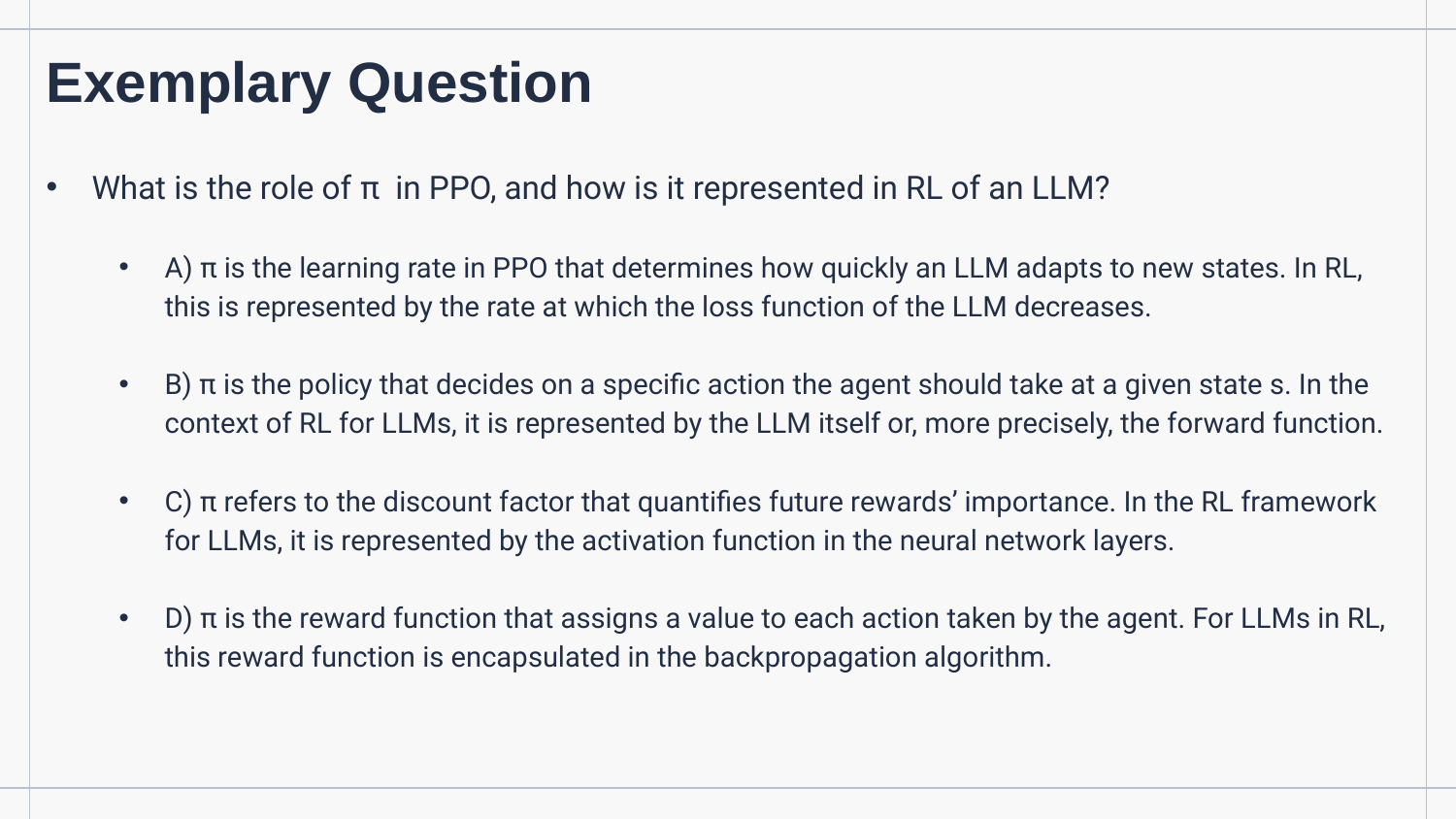

# Exemplary Question
What is the role of π  in PPO, and how is it represented in RL of an LLM?
A) π is the learning rate in PPO that determines how quickly an LLM adapts to new states. In RL, this is represented by the rate at which the loss function of the LLM decreases.
B) π is the policy that decides on a specific action the agent should take at a given state s. In the context of RL for LLMs, it is represented by the LLM itself or, more precisely, the forward function.
C) π refers to the discount factor that quantifies future rewards’ importance. In the RL framework for LLMs, it is represented by the activation function in the neural network layers.
D) π is the reward function that assigns a value to each action taken by the agent. For LLMs in RL, this reward function is encapsulated in the backpropagation algorithm.